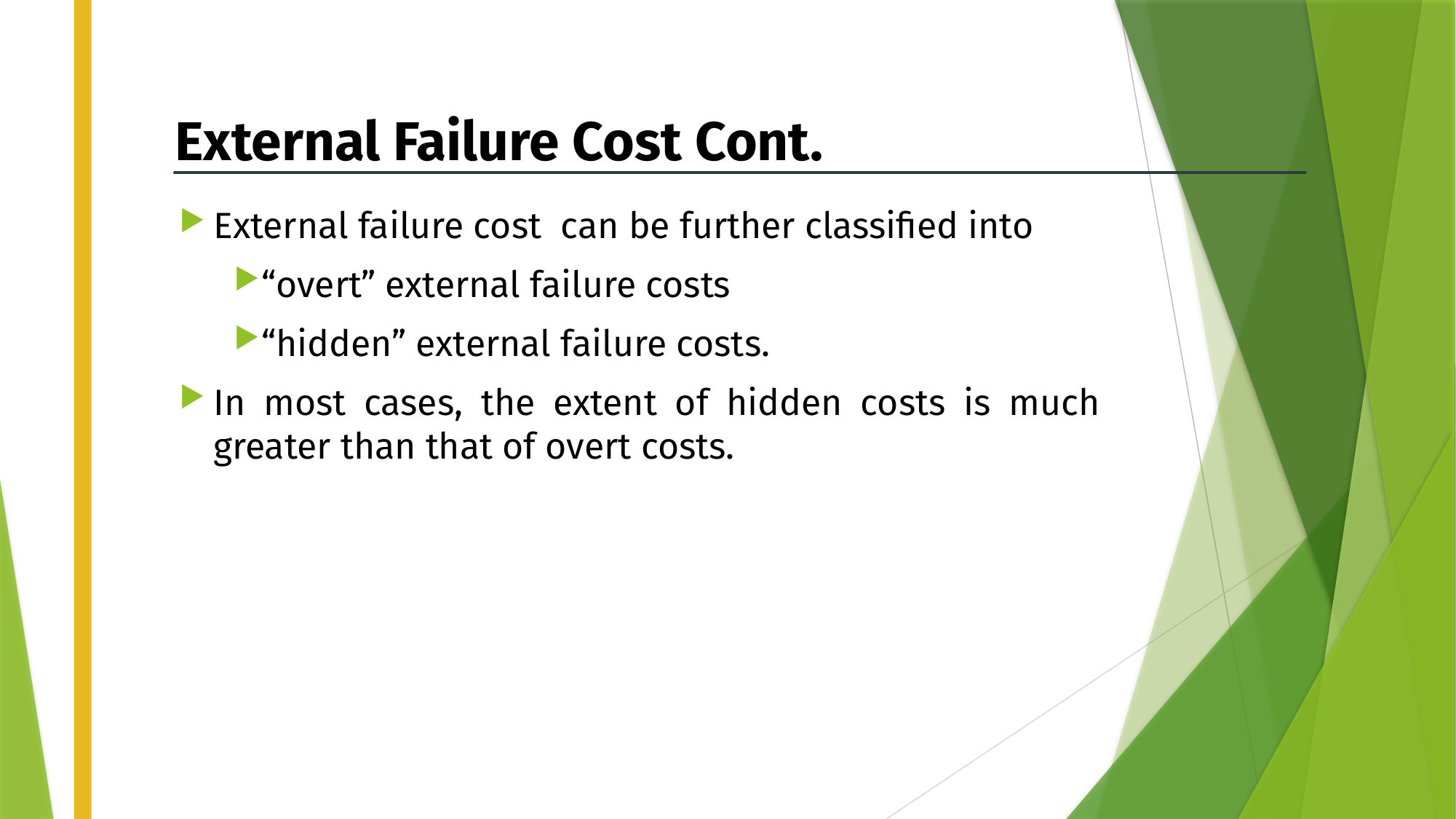

# External Failure Cost Cont.
External failure cost  can be further classified into
“overt” external failure costs
“hidden” external failure costs.
In most cases, the extent of hidden costs is much greater than that of overt costs.